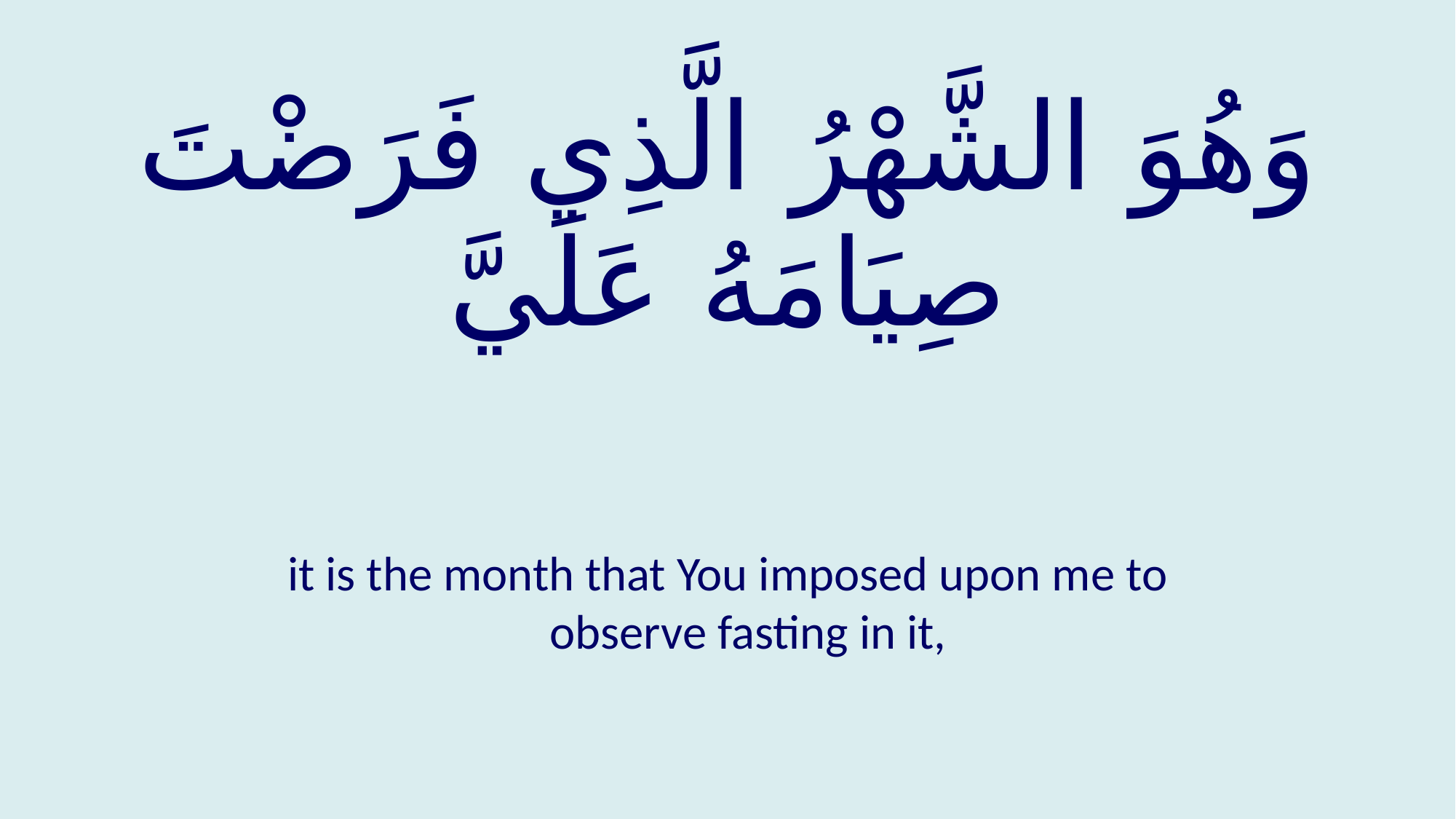

# وَهُوَ الشَّهْرُ الَّذِي فَرَضْتَ صِيَامَهُ عَلَيَّ
it is the month that You imposed upon me to observe fasting in it,